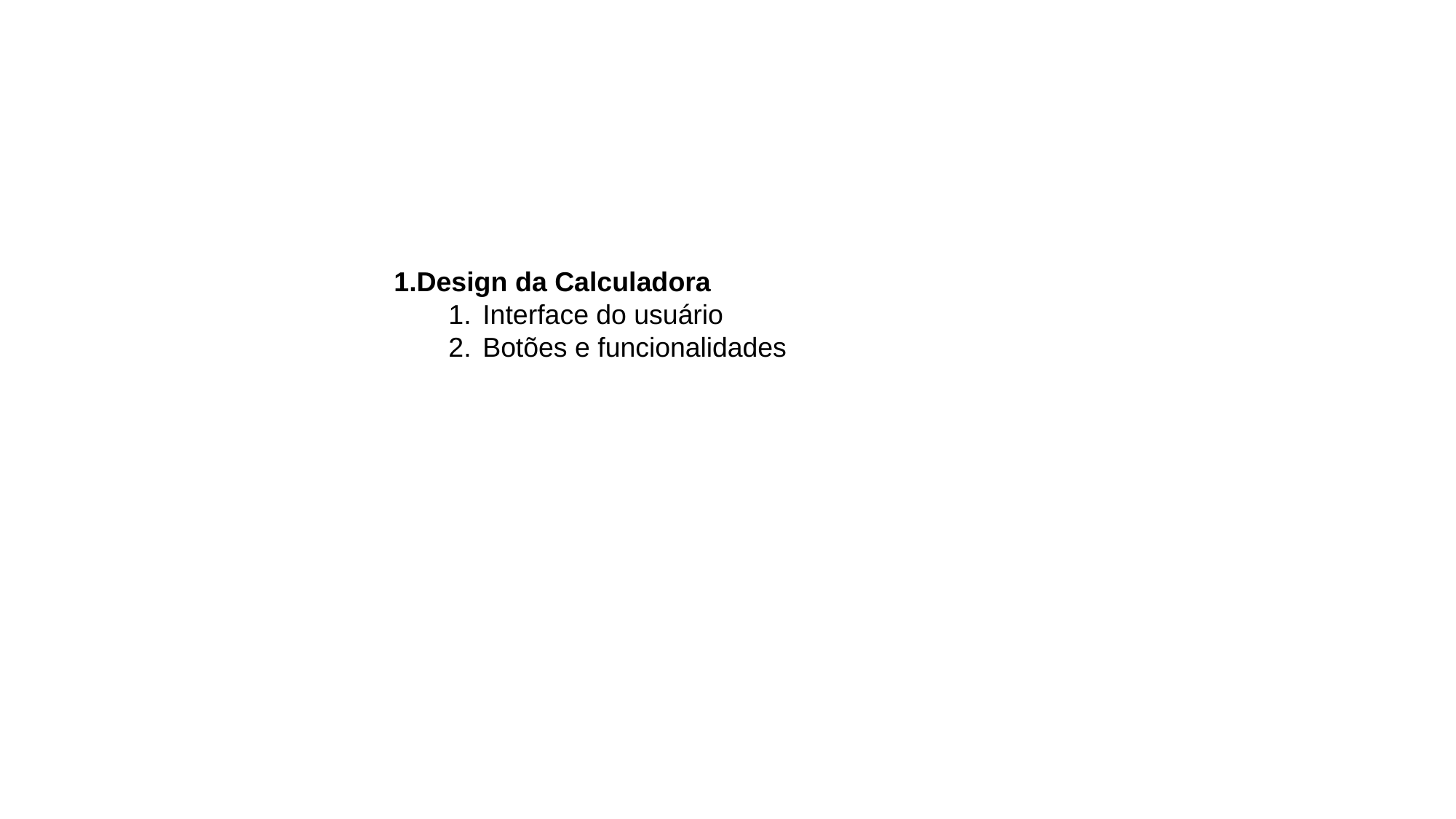

#

Design da Calculadora
Interface do usuário
Botões e funcionalidades